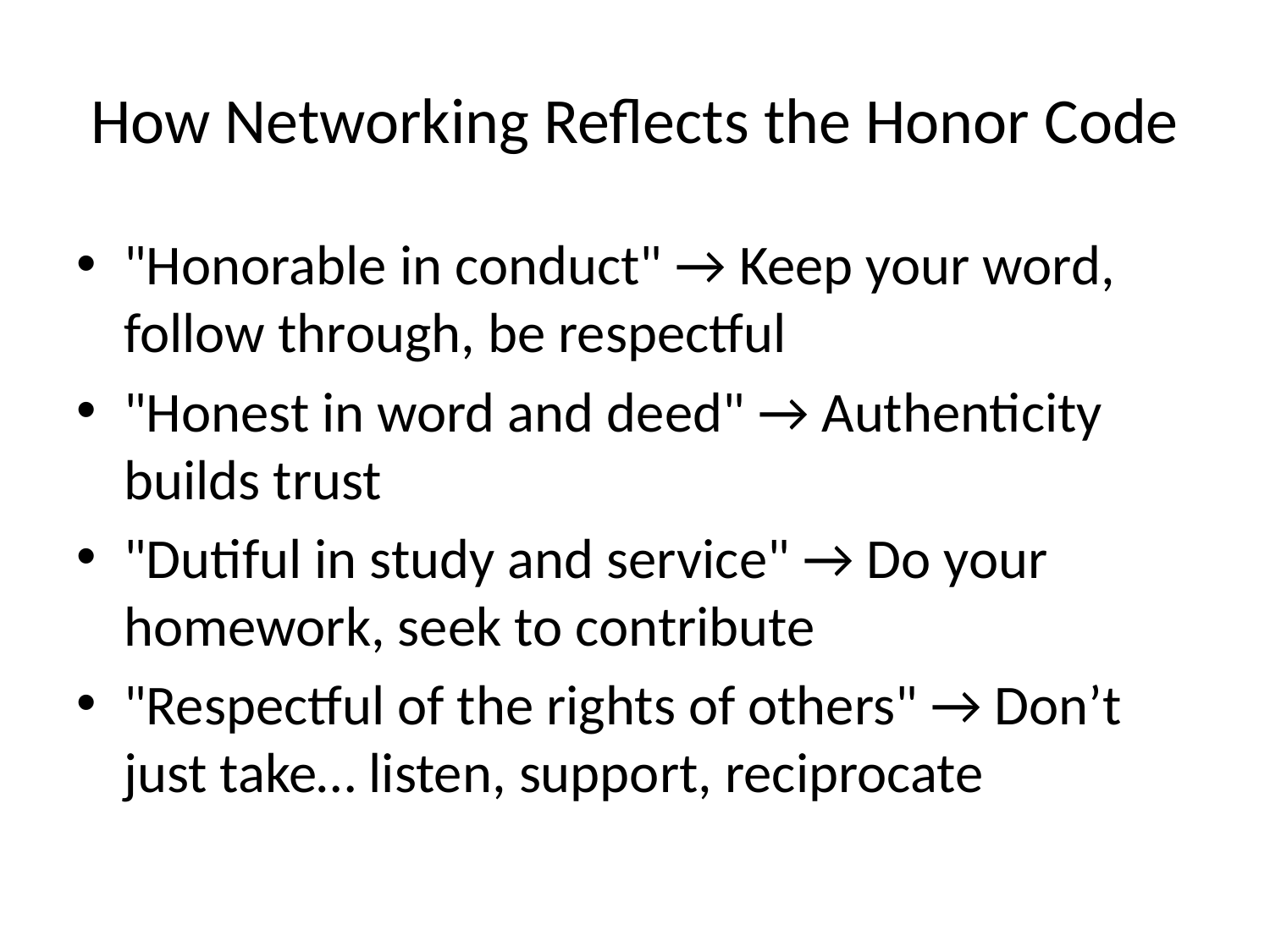

# How Networking Reflects the Honor Code
"Honorable in conduct" → Keep your word, follow through, be respectful
"Honest in word and deed" → Authenticity builds trust
"Dutiful in study and service" → Do your homework, seek to contribute
"Respectful of the rights of others" → Don’t just take… listen, support, reciprocate